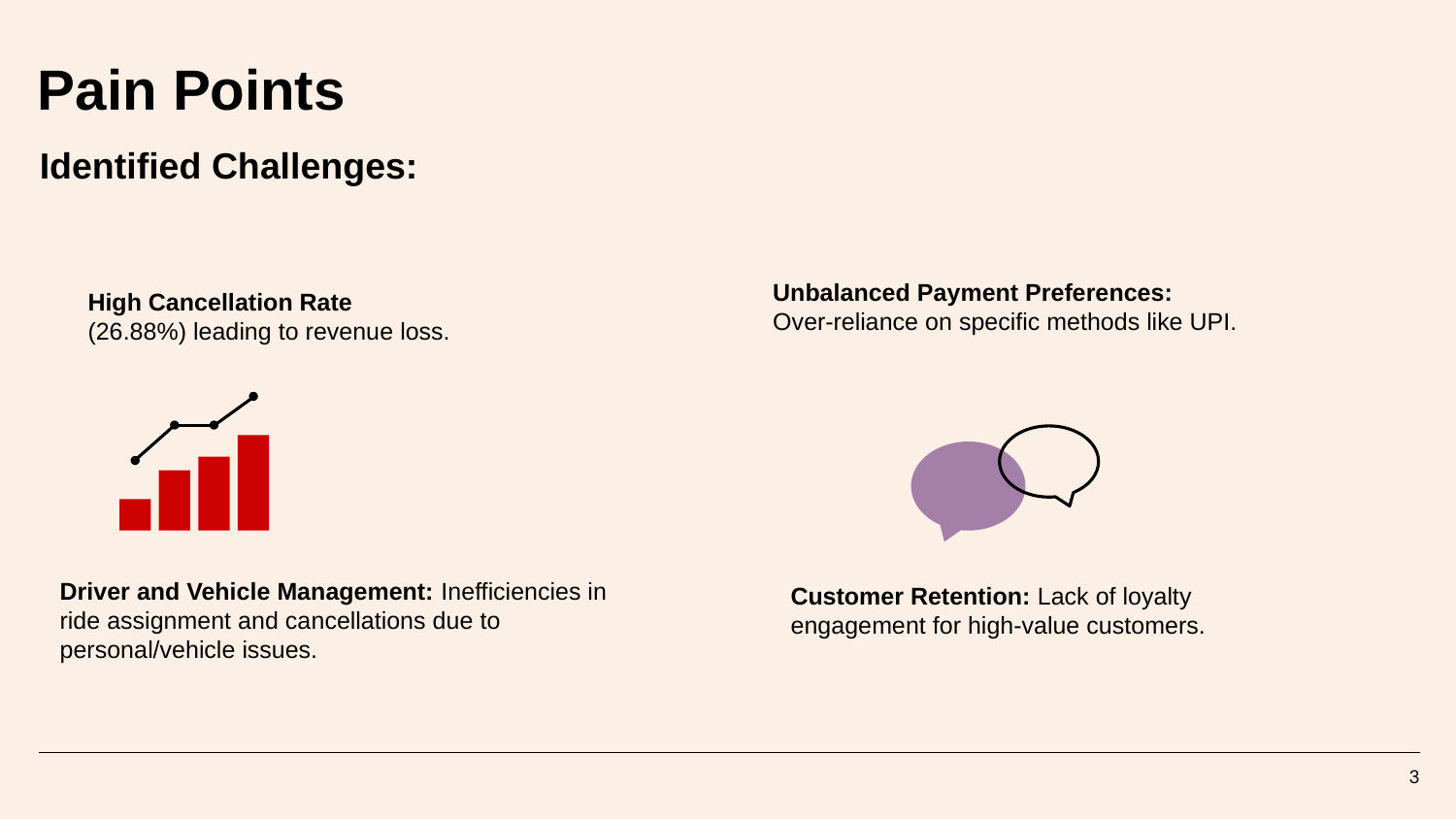

# Pain Points

Identified Challenges:
Unbalanced Payment Preferences:
Over-reliance on specific methods like UPI.
High Cancellation Rate
(26.88%) leading to revenue loss.

Customer Retention: Lack of loyalty engagement for high-value customers.
Driver and Vehicle Management: Inefficiencies in ride assignment and cancellations due to personal/vehicle issues.
3